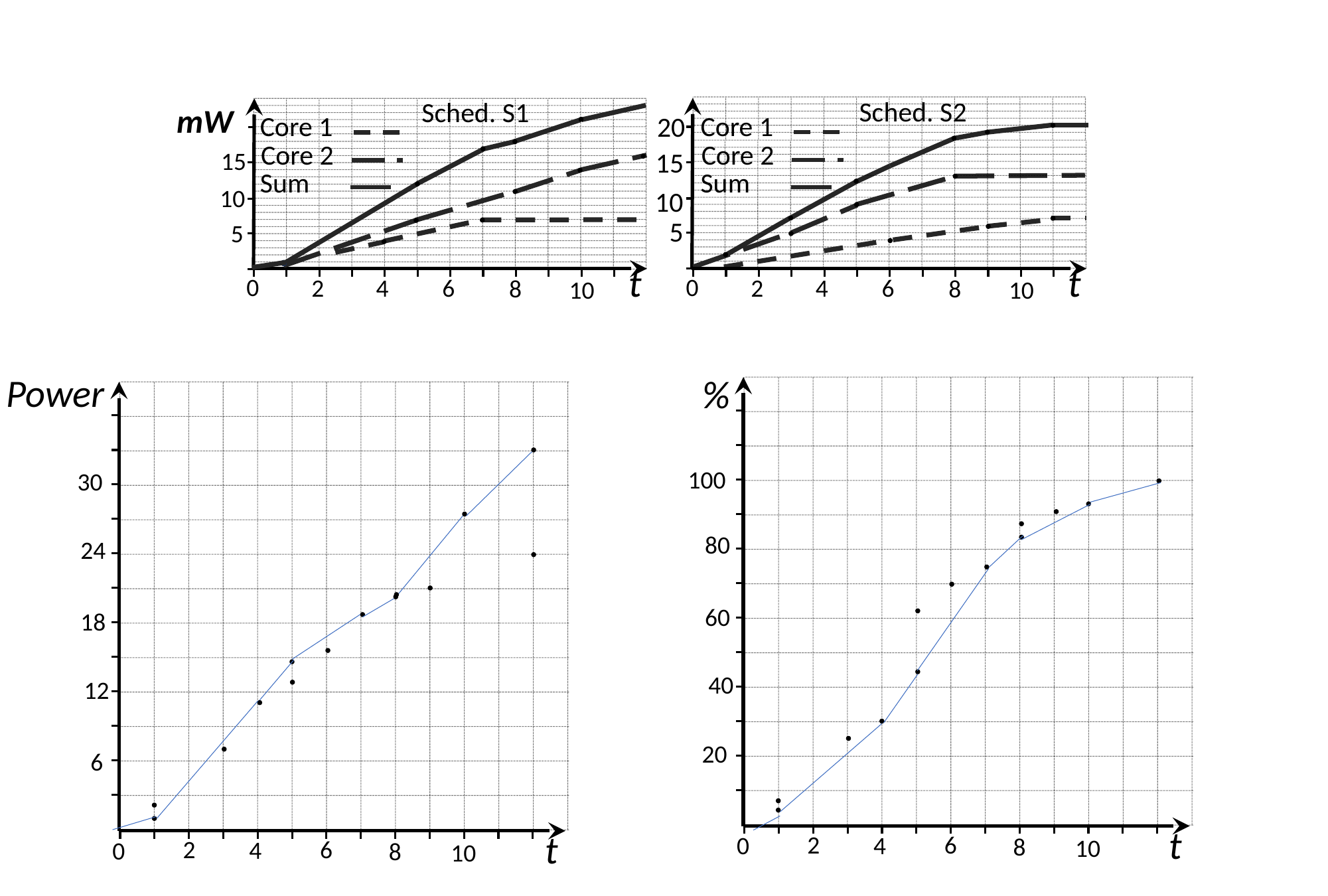

Sched. S2

Core 1
Core 2
Sum

Sched. S1

Core 1
Core 2
Sum
mW
15
10
5
15
10
5
20
t
0
2
4
6
8
10
t
0
2
4
6
8
10
Power
%

100
30

80
24

60
18

40
12

20

6

t
2
6
4
8
10

t
2
6
4
8
10
0
0